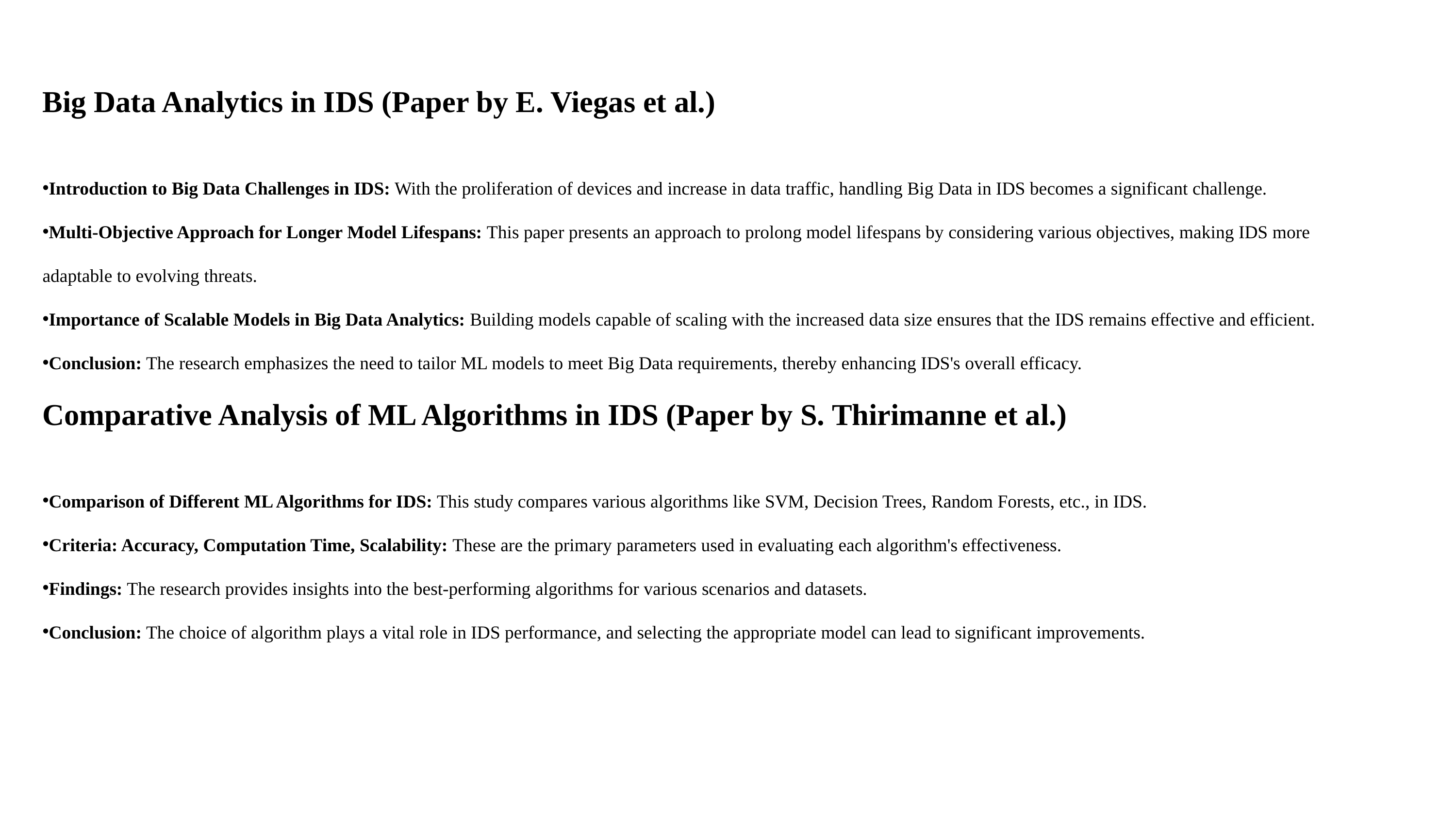

Big Data Analytics in IDS (Paper by E. Viegas et al.)
Introduction to Big Data Challenges in IDS: With the proliferation of devices and increase in data traffic, handling Big Data in IDS becomes a significant challenge.
Multi-Objective Approach for Longer Model Lifespans: This paper presents an approach to prolong model lifespans by considering various objectives, making IDS more adaptable to evolving threats.
Importance of Scalable Models in Big Data Analytics: Building models capable of scaling with the increased data size ensures that the IDS remains effective and efficient.
Conclusion: The research emphasizes the need to tailor ML models to meet Big Data requirements, thereby enhancing IDS's overall efficacy.

Comparative Analysis of ML Algorithms in IDS (Paper by S. Thirimanne et al.)

Comparison of Different ML Algorithms for IDS: This study compares various algorithms like SVM, Decision Trees, Random Forests, etc., in IDS.
Criteria: Accuracy, Computation Time, Scalability: These are the primary parameters used in evaluating each algorithm's effectiveness.
Findings: The research provides insights into the best-performing algorithms for various scenarios and datasets.
Conclusion: The choice of algorithm plays a vital role in IDS performance, and selecting the appropriate model can lead to significant improvements.